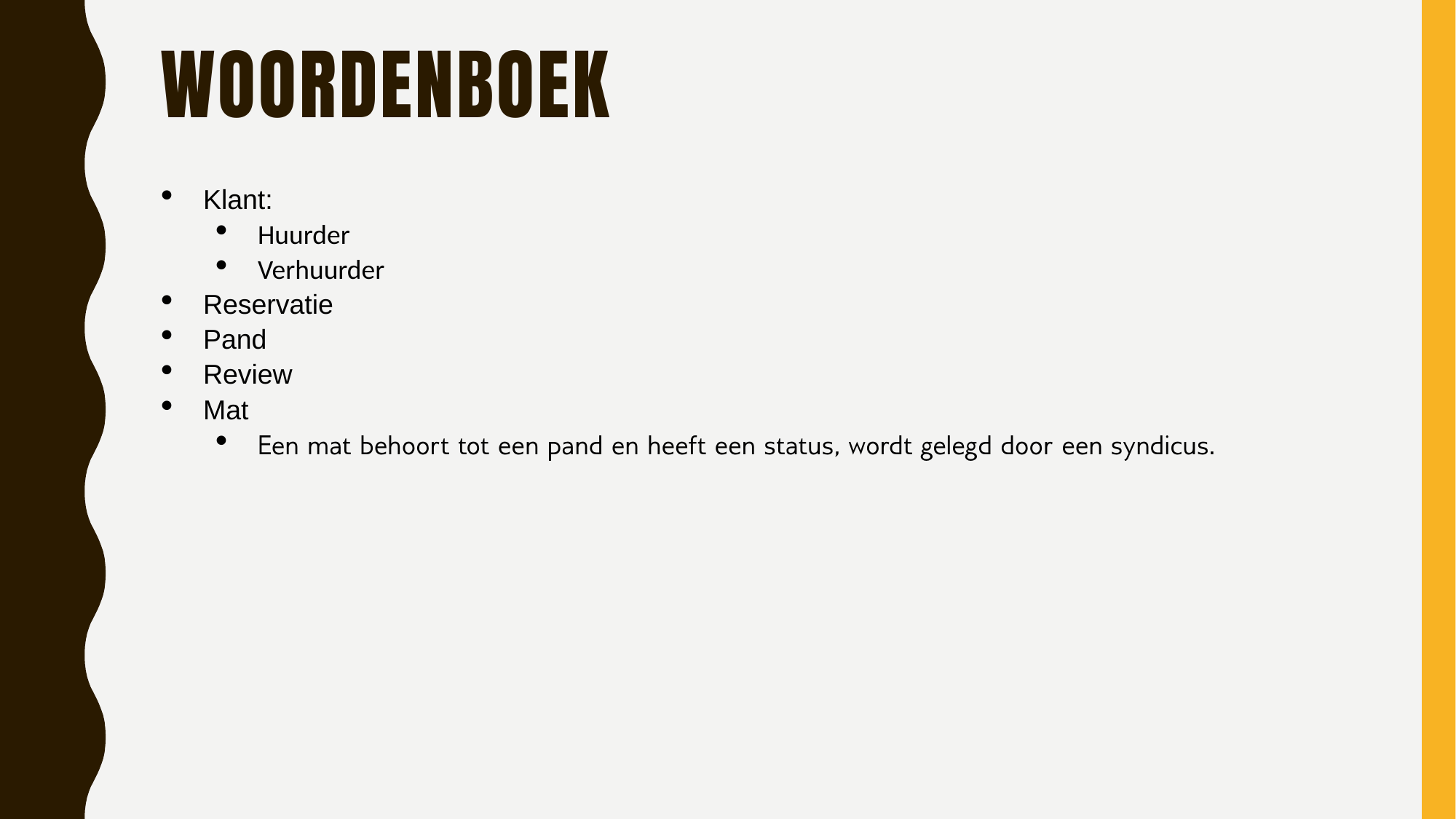

# Woordenboek
Klant:
Huurder
Verhuurder
Reservatie
Pand
Review
Mat
Een mat behoort tot een pand en heeft een status, wordt gelegd door een syndicus.